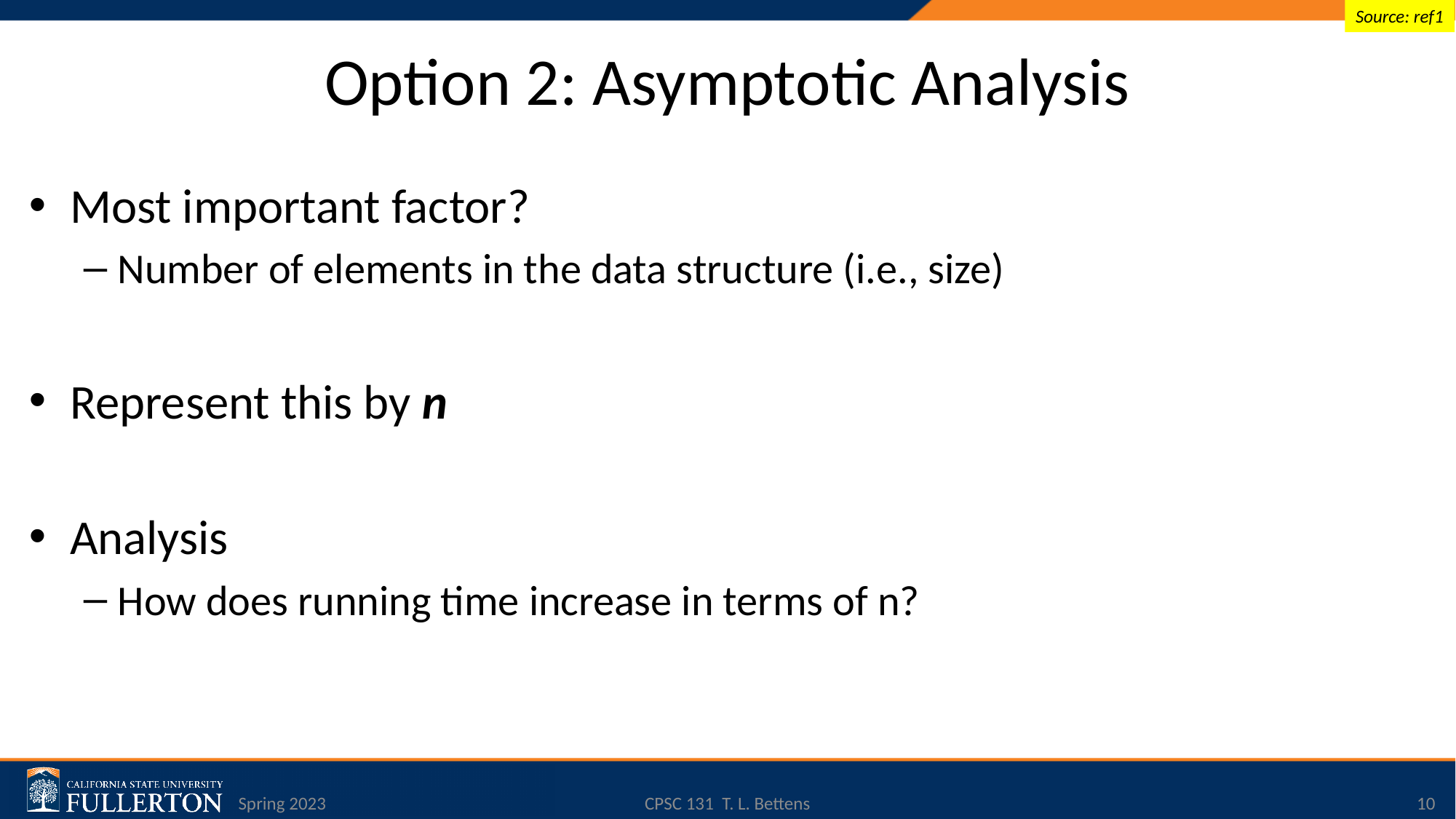

Source: ref1
# Option 2: Asymptotic Analysis
Most important factor?
Number of elements in the data structure (i.e., size)

Represent this by n

Analysis
How does running time increase in terms of n?
Spring 2023
CPSC 131  T. L. Bettens
10